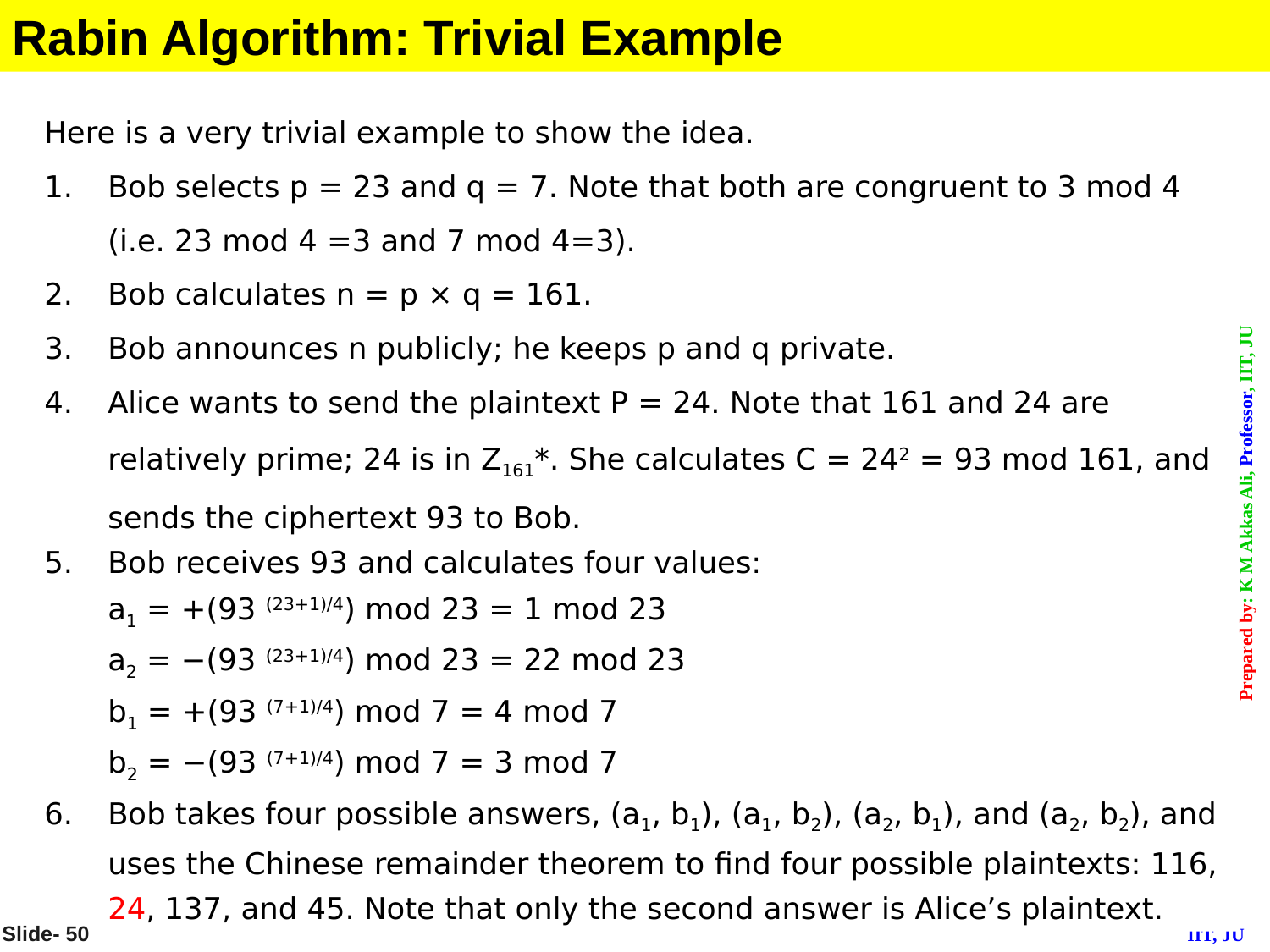

Rabin Algorithm: Trivial Example
Here is a very trivial example to show the idea.
Bob selects p = 23 and q = 7. Note that both are congruent to 3 mod 4 (i.e. 23 mod 4 =3 and 7 mod 4=3).
Bob calculates n = p × q = 161.
Bob announces n publicly; he keeps p and q private.
Alice wants to send the plaintext P = 24. Note that 161 and 24 are relatively prime; 24 is in Z161*. She calculates C = 242 = 93 mod 161, and sends the ciphertext 93 to Bob.
Bob receives 93 and calculates four values:
a1 = +(93 (23+1)/4) mod 23 = 1 mod 23
a2 = −(93 (23+1)/4) mod 23 = 22 mod 23
b1 = +(93 (7+1)/4) mod 7 = 4 mod 7
b2 = −(93 (7+1)/4) mod 7 = 3 mod 7
Bob takes four possible answers, (a1, b1), (a1, b2), (a2, b1), and (a2, b2), and uses the Chinese remainder theorem to find four possible plaintexts: 116, 24, 137, and 45. Note that only the second answer is Alice’s plaintext.
Slide- 50